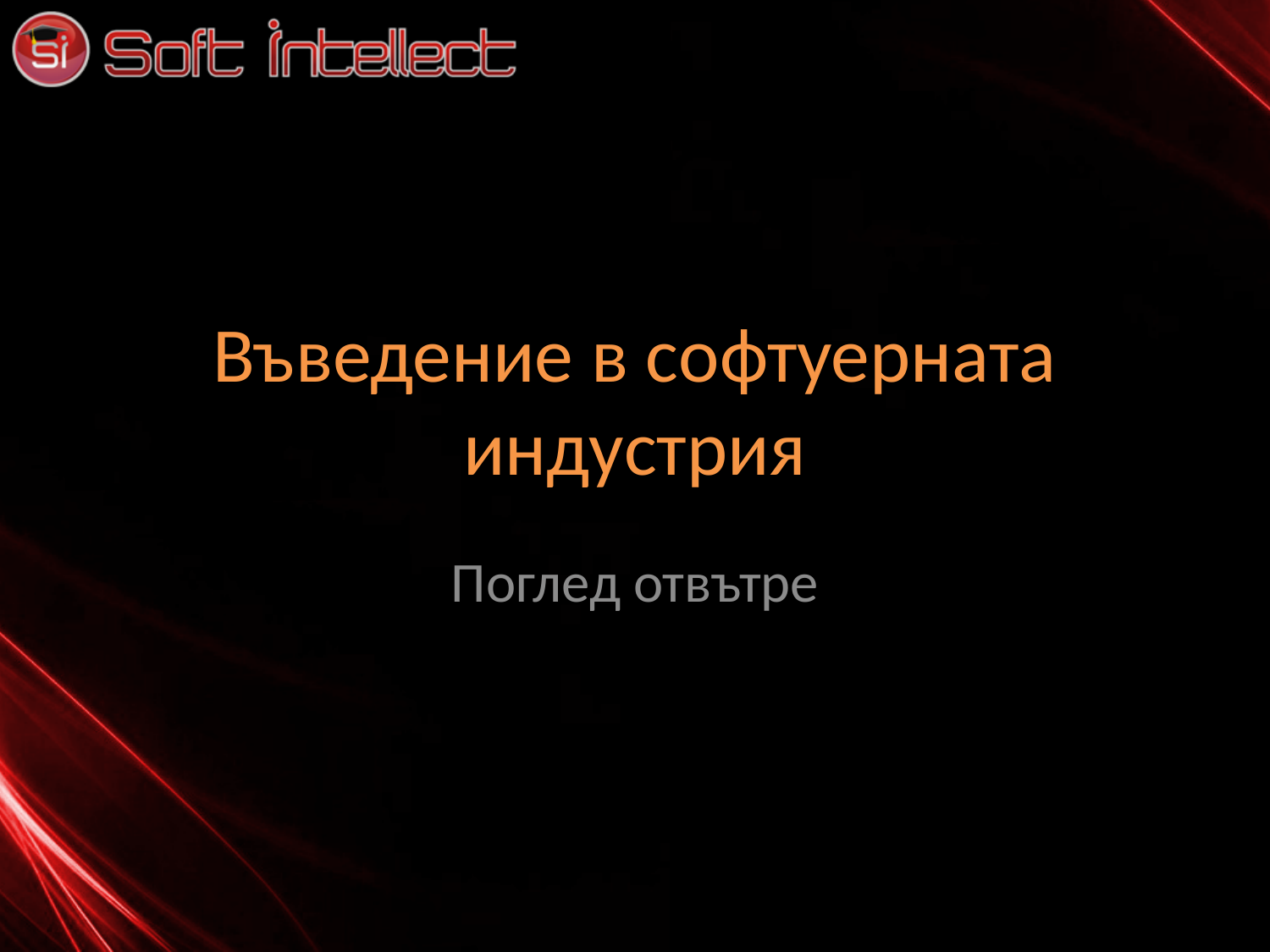

# Въведение в софтуерната индустрия
Поглед отвътре